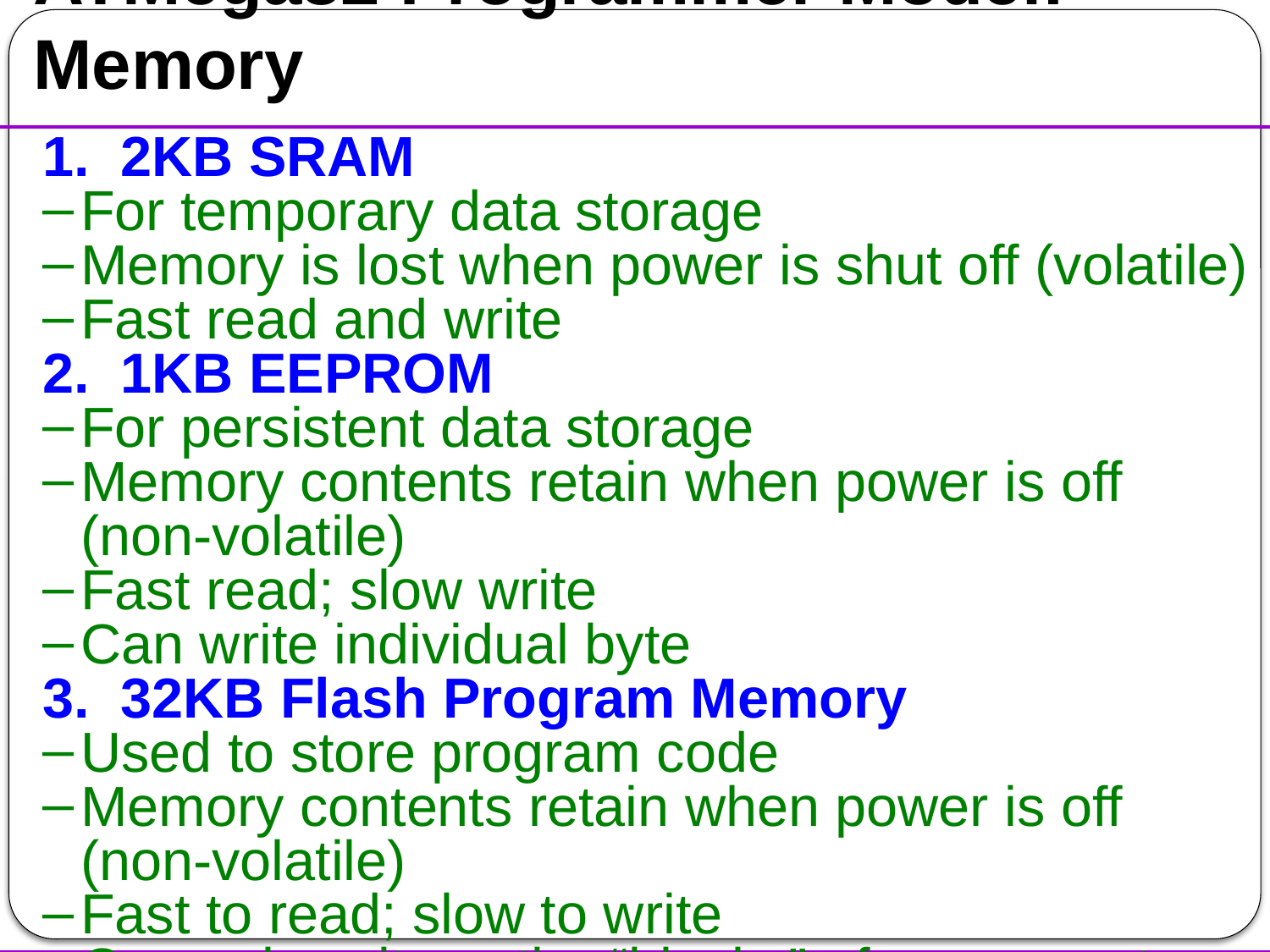

# ATMega32 Programmer Model: Memory
  2KB SRAM
For temporary data storage
Memory is lost when power is shut off (volatile)
Fast read and write
  1KB EEPROM
For persistent data storage
Memory contents retain when power is off (non-volatile)
Fast read; slow write
Can write individual byte
  32KB Flash Program Memory
Used to store program code
Memory contents retain when power is off (non-volatile)
Fast to read; slow to write
Can only write entire “blocks” of memory at a time
Organized in 16-bit words (16KWords)